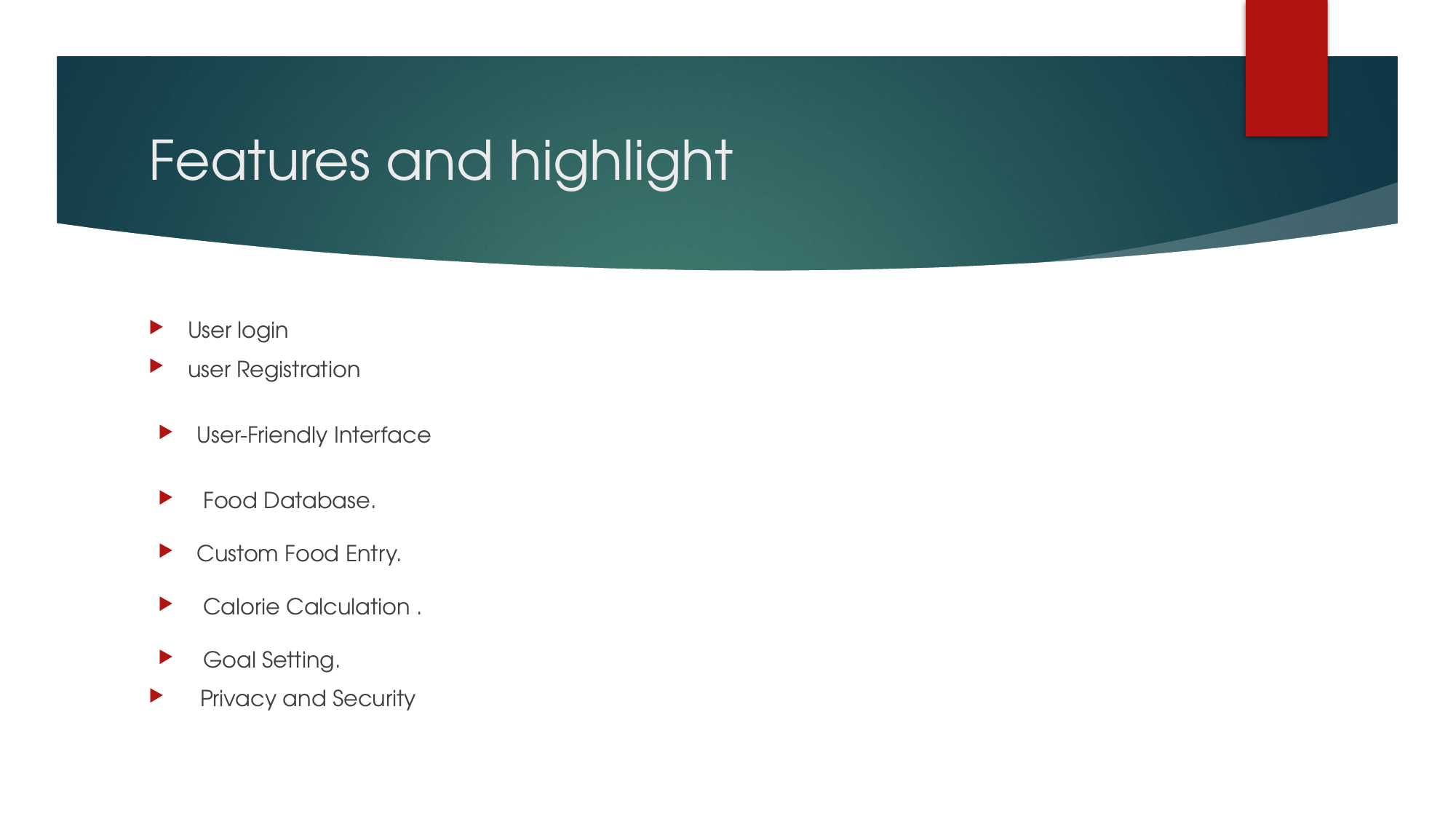

# Features and highlight
User login
user Registration
User-Friendly Interface
 Food Database.
Custom Food Entry.
 Calorie Calculation .
 Goal Setting.
  Privacy and Security